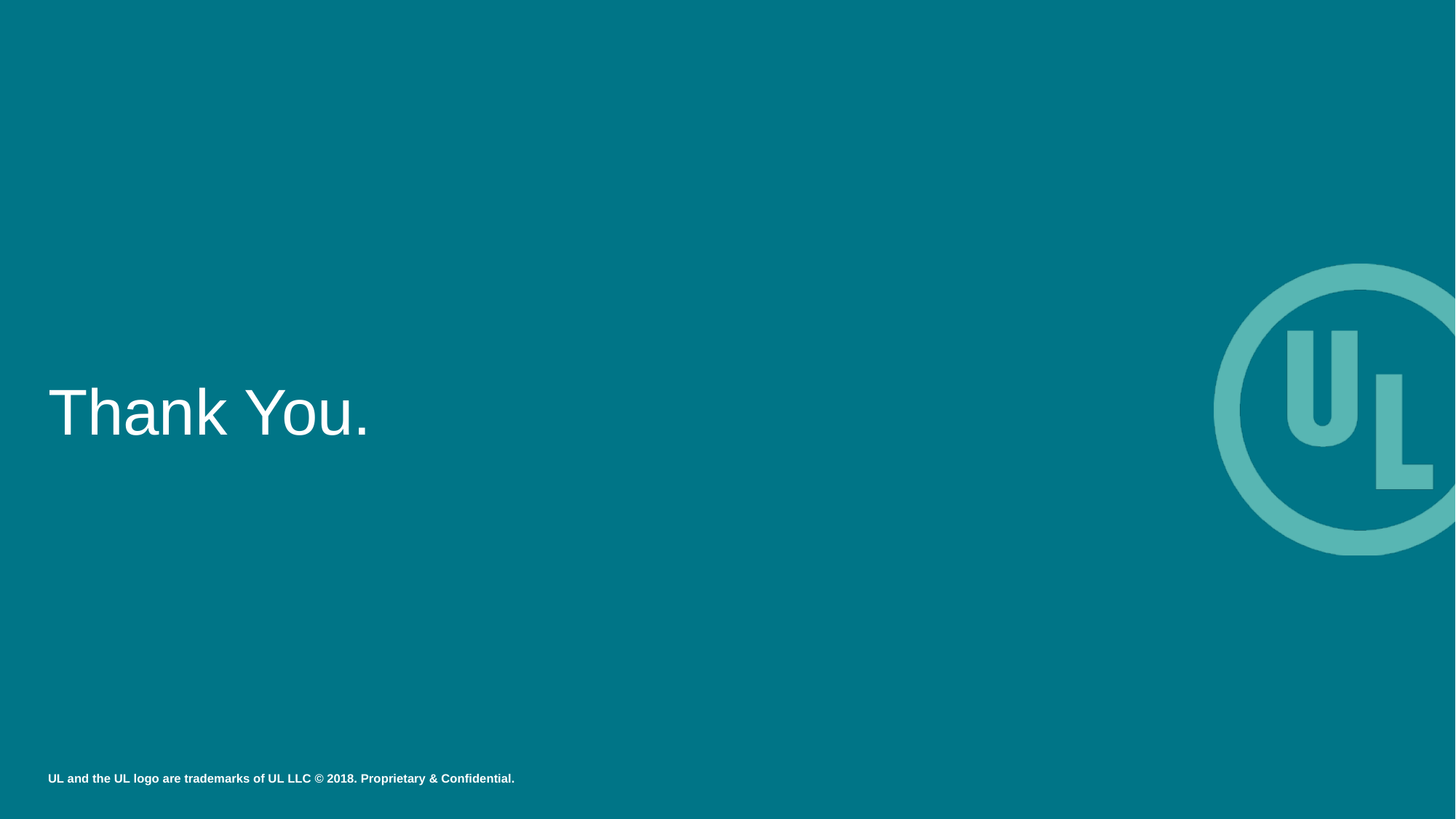

Thank You.
UL and the UL logo are trademarks of UL LLC © 2018. Proprietary & Confidential.